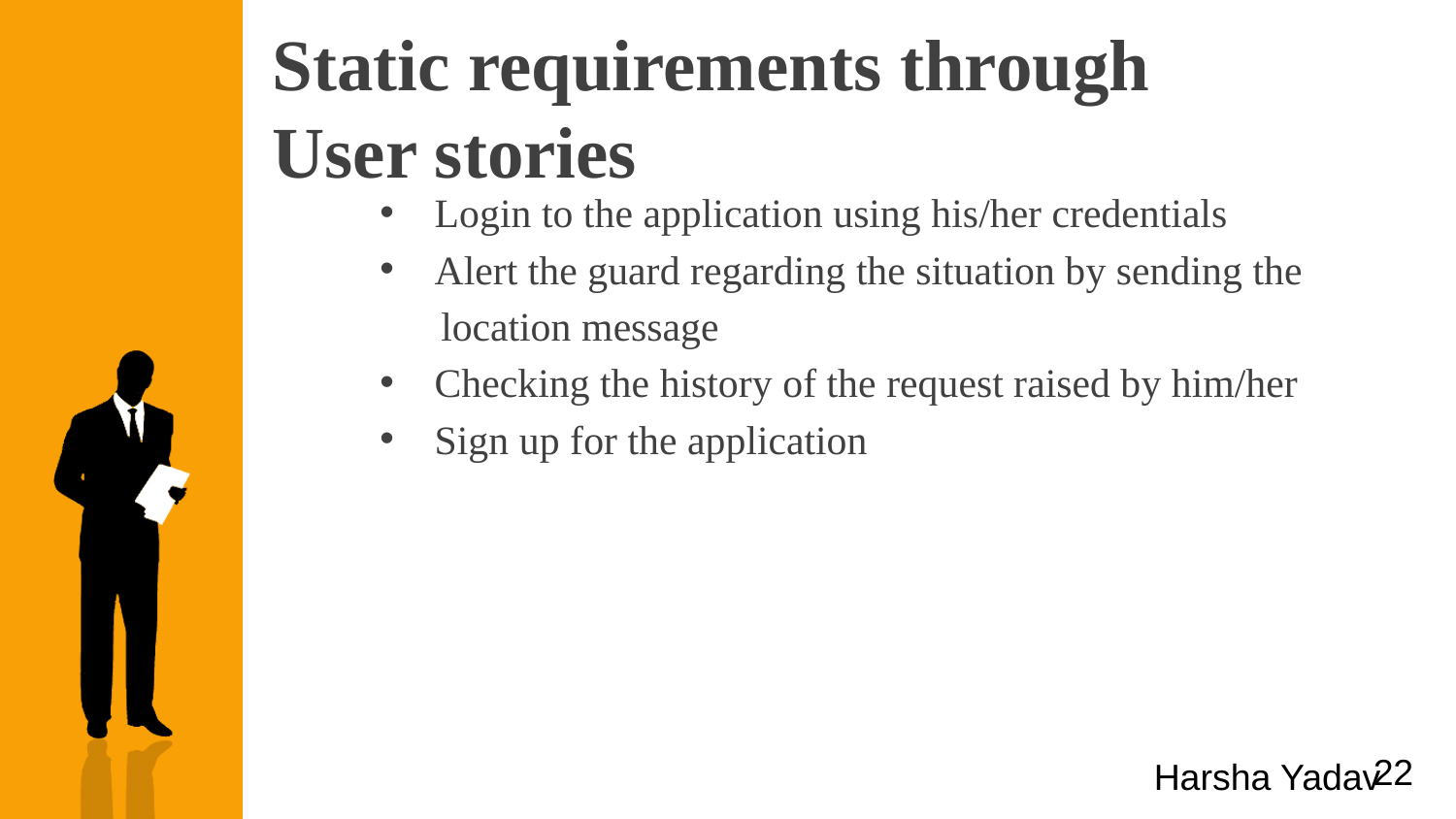

# Static requirements through User stories
Login to the application using his/her credentials
Alert the guard regarding the situation by sending the
      location message
Checking the history of the request raised by him/her
Sign up for the application

22
Harsha Yadav